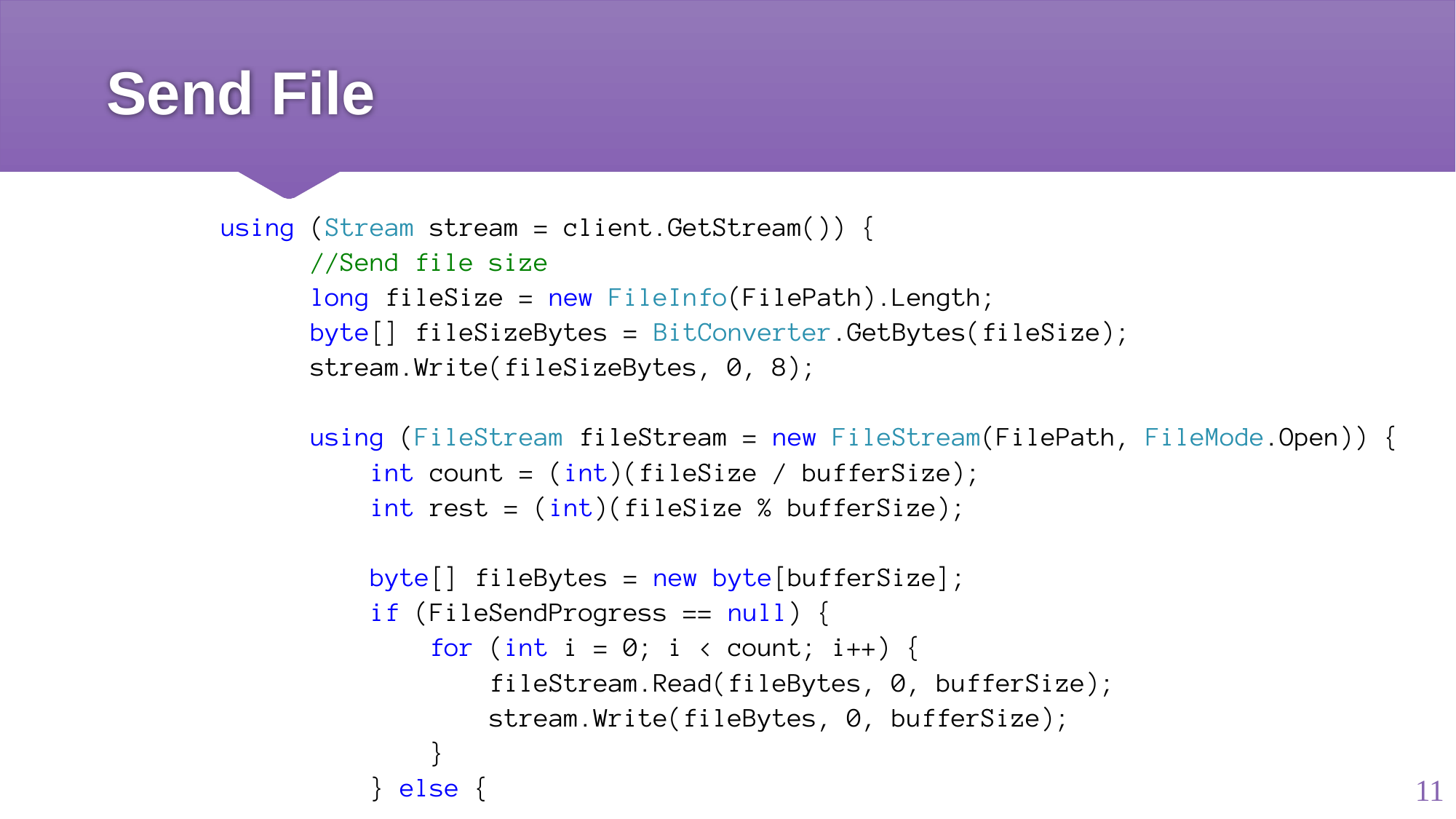

# Send File
          using (Stream stream = client.GetStream()) {
                //Send file size
                long fileSize = new FileInfo(FilePath).Length;
                byte[] fileSizeBytes = BitConverter.GetBytes(fileSize);
                stream.Write(fileSizeBytes, 0, 8);

                using (FileStream fileStream = new FileStream(FilePath, FileMode.Open)) {
                    int count = (int)(fileSize / bufferSize);
                    int rest = (int)(fileSize % bufferSize);

                    byte[] fileBytes = new byte[bufferSize];
                    if (FileSendProgress == null) {
                        for (int i = 0; i < count; i++) {
                            fileStream.Read(fileBytes, 0, bufferSize);
                            stream.Write(fileBytes, 0, bufferSize);
                        }
                    } else {

11